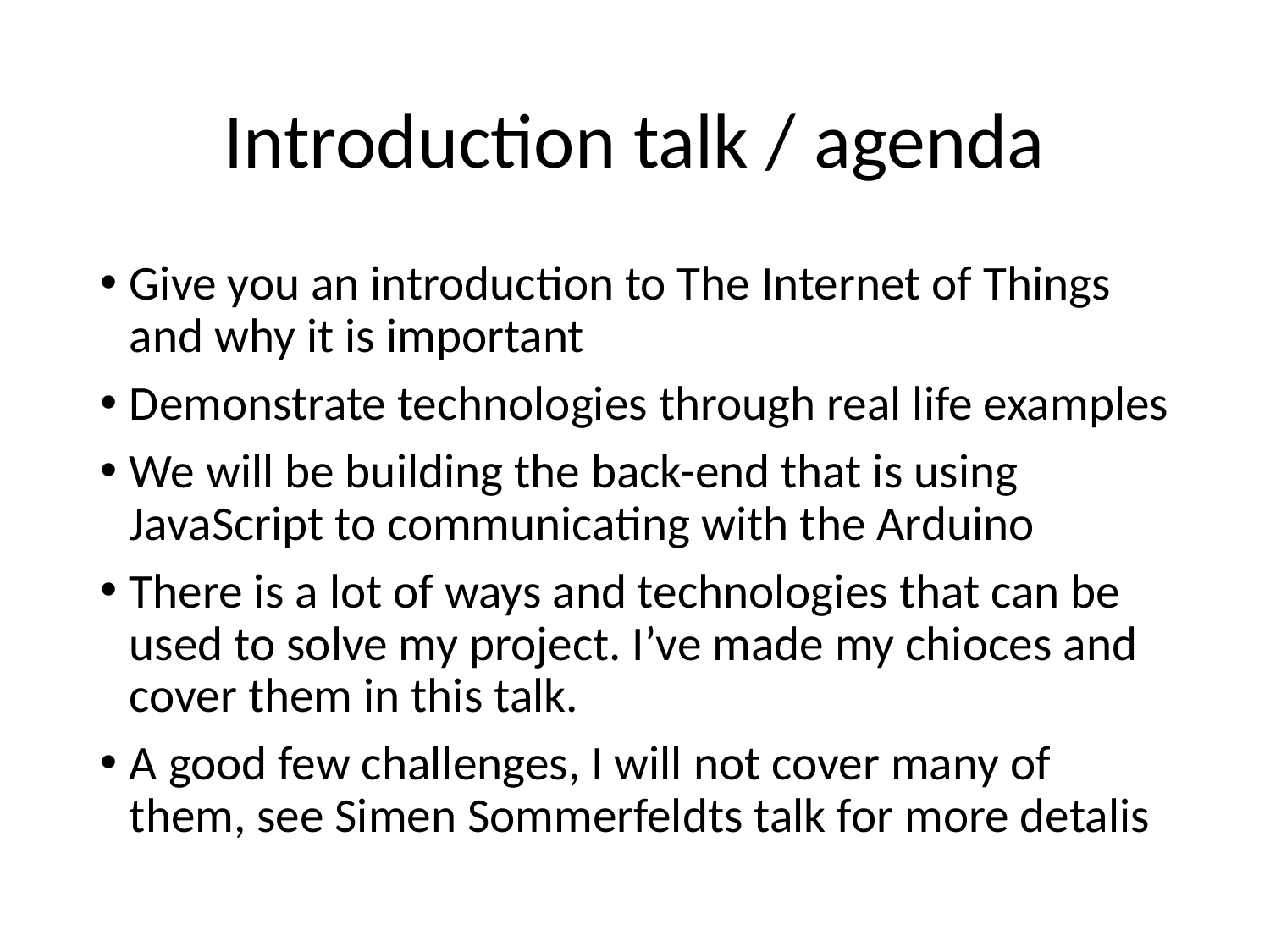

# Introduction talk / agenda
Give you an introduction to The Internet of Things and why it is important
Demonstrate technologies through real life examples
We will be building the back-end that is using JavaScript to communicating with the Arduino
There is a lot of ways and technologies that can be used to solve my project. I’ve made my chioces and cover them in this talk.
A good few challenges, I will not cover many of them, see Simen Sommerfeldts talk for more detalis